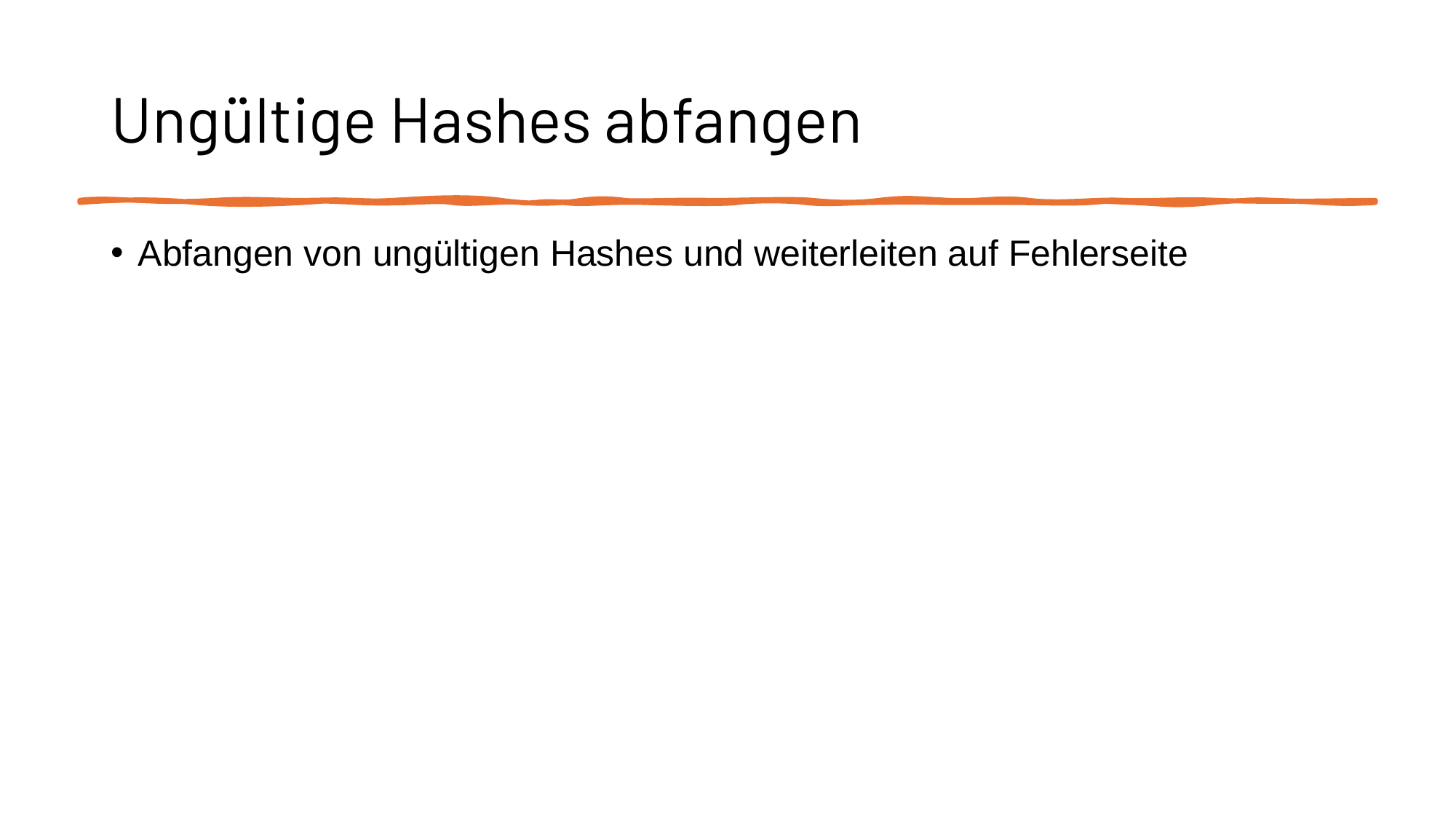

# Ungültige Hashes abfangen

Abfangen von ungültigen Hashes und weiterleiten auf Fehlerseite